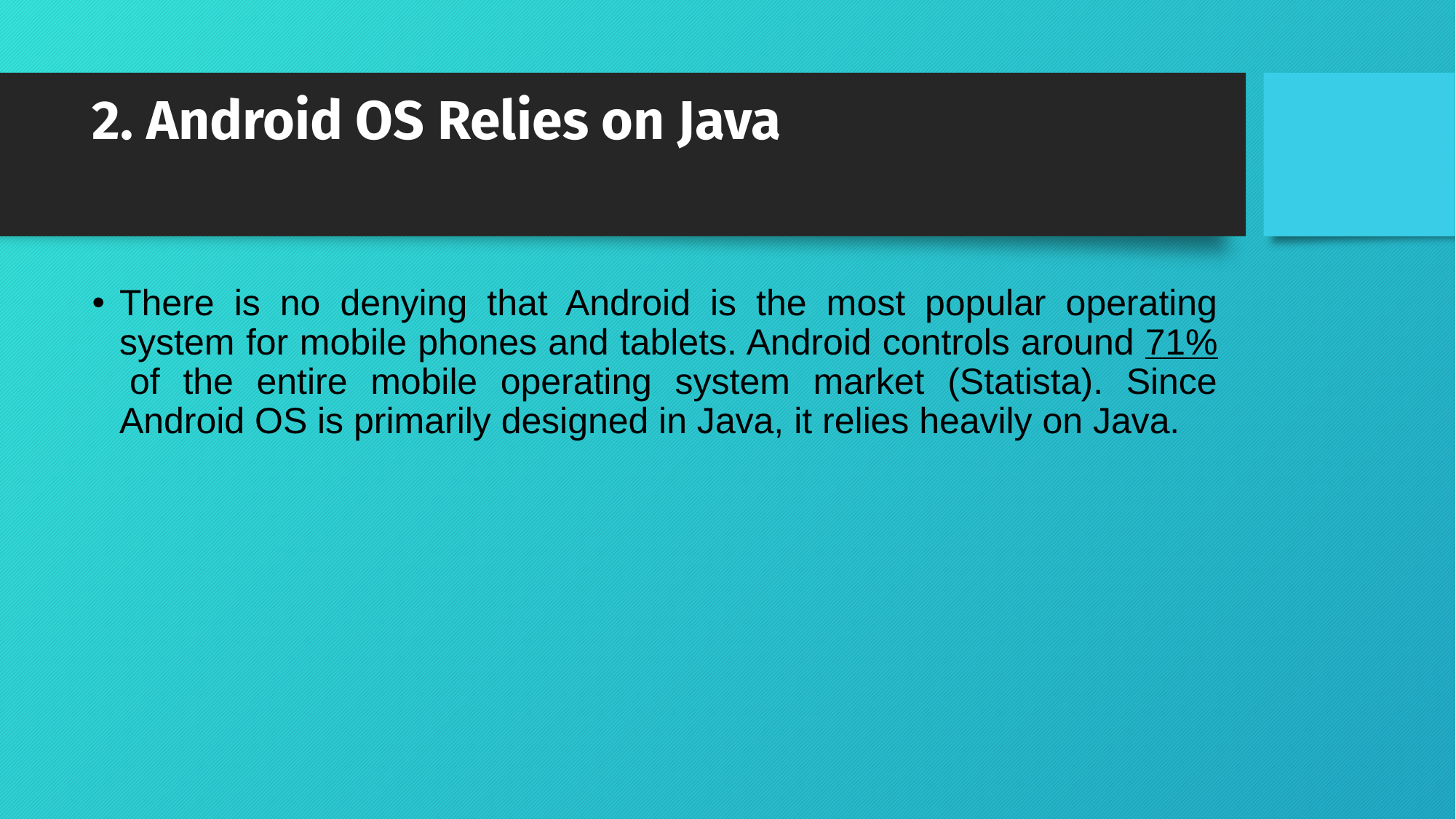

# 2. Android OS Relies on Java
There is no denying that Android is the most popular operating system for mobile phones and tablets. Android controls around 71% of the entire mobile operating system market (Statista). Since Android OS is primarily designed in Java, it relies heavily on Java.